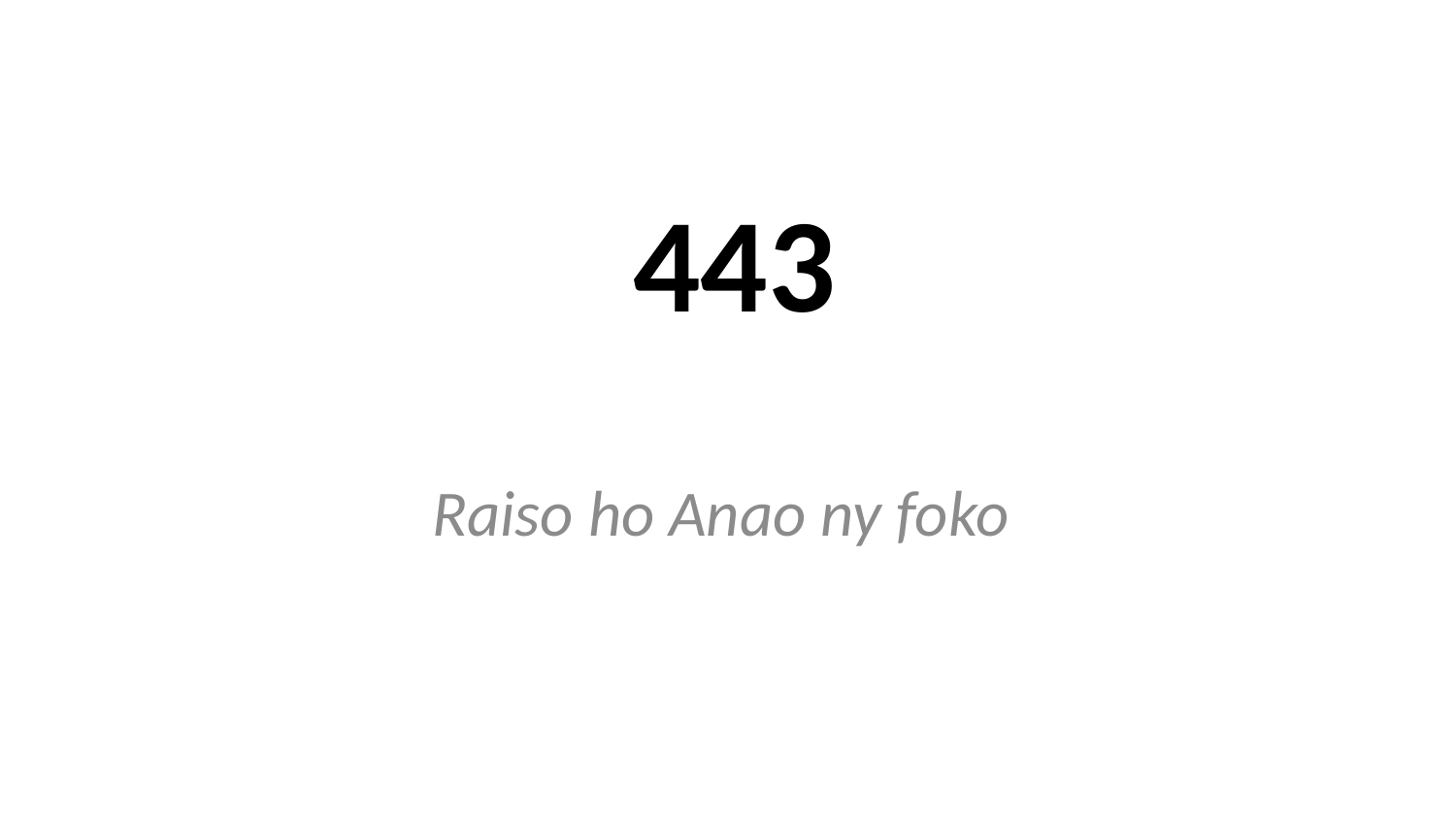

# 443
Raiso ho Anao ny foko